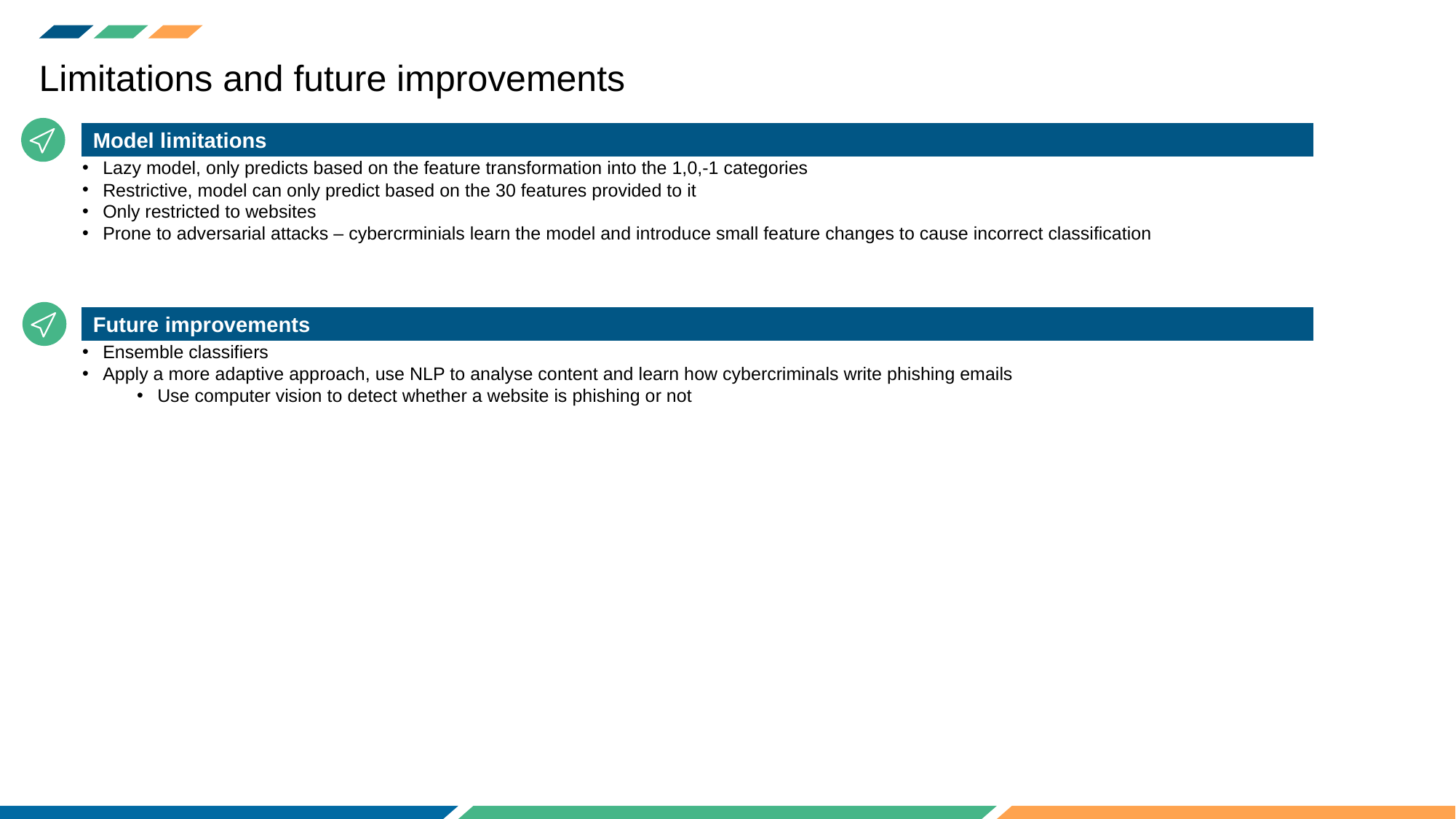

Limitations and future improvements

Model limitations
Lazy model, only predicts based on the feature transformation into the 1,0,-1 categories
Restrictive, model can only predict based on the 30 features provided to it
Only restricted to websites
Prone to adversarial attacks – cybercrminials learn the model and introduce small feature changes to cause incorrect classification

Future improvements
Ensemble classifiers
Apply a more adaptive approach, use NLP to analyse content and learn how cybercriminals write phishing emails
Use computer vision to detect whether a website is phishing or not